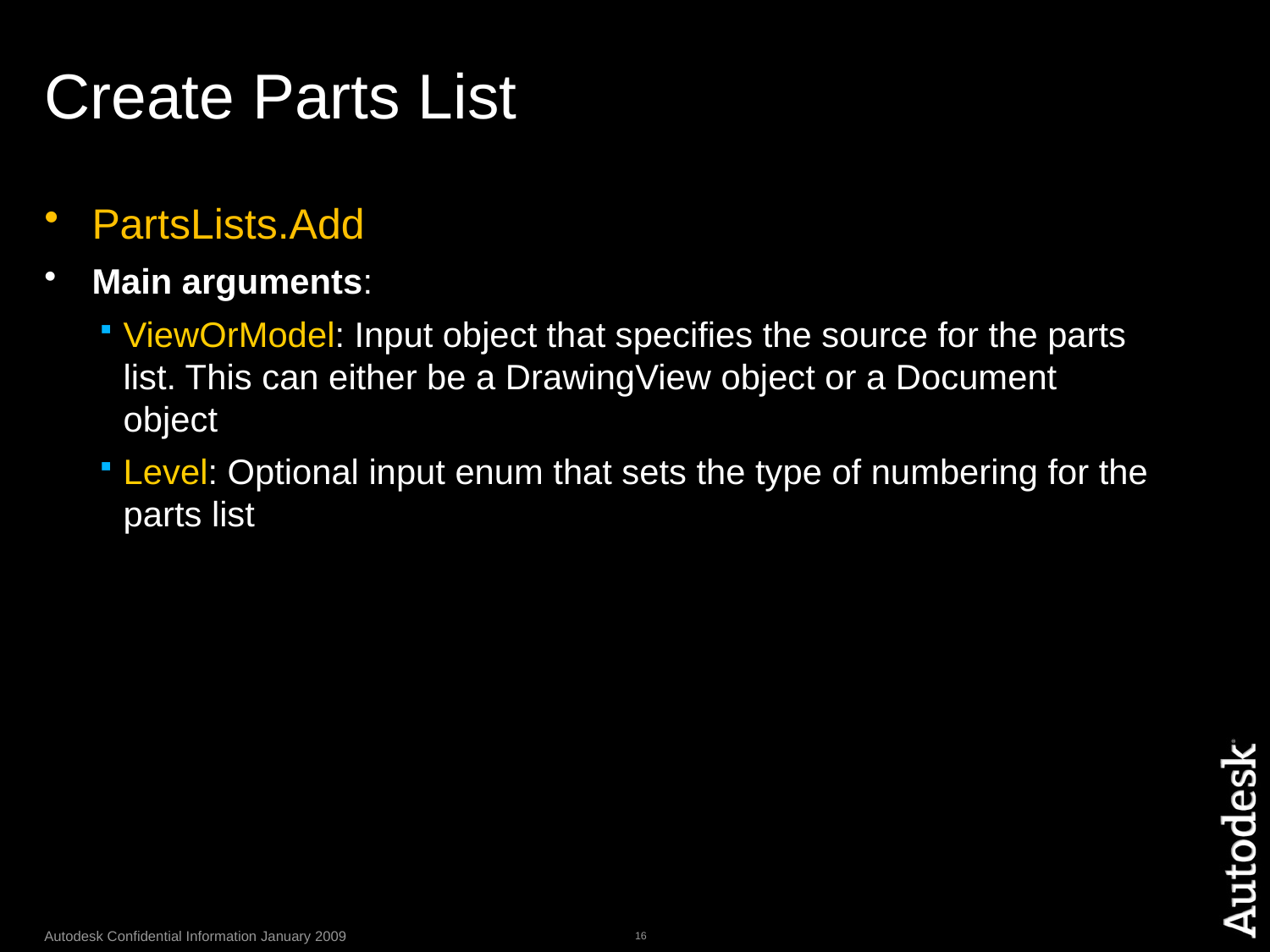

# Create Parts List
PartsLists.Add
Main arguments:
ViewOrModel: Input object that specifies the source for the parts list. This can either be a DrawingView object or a Document object
Level: Optional input enum that sets the type of numbering for the parts list